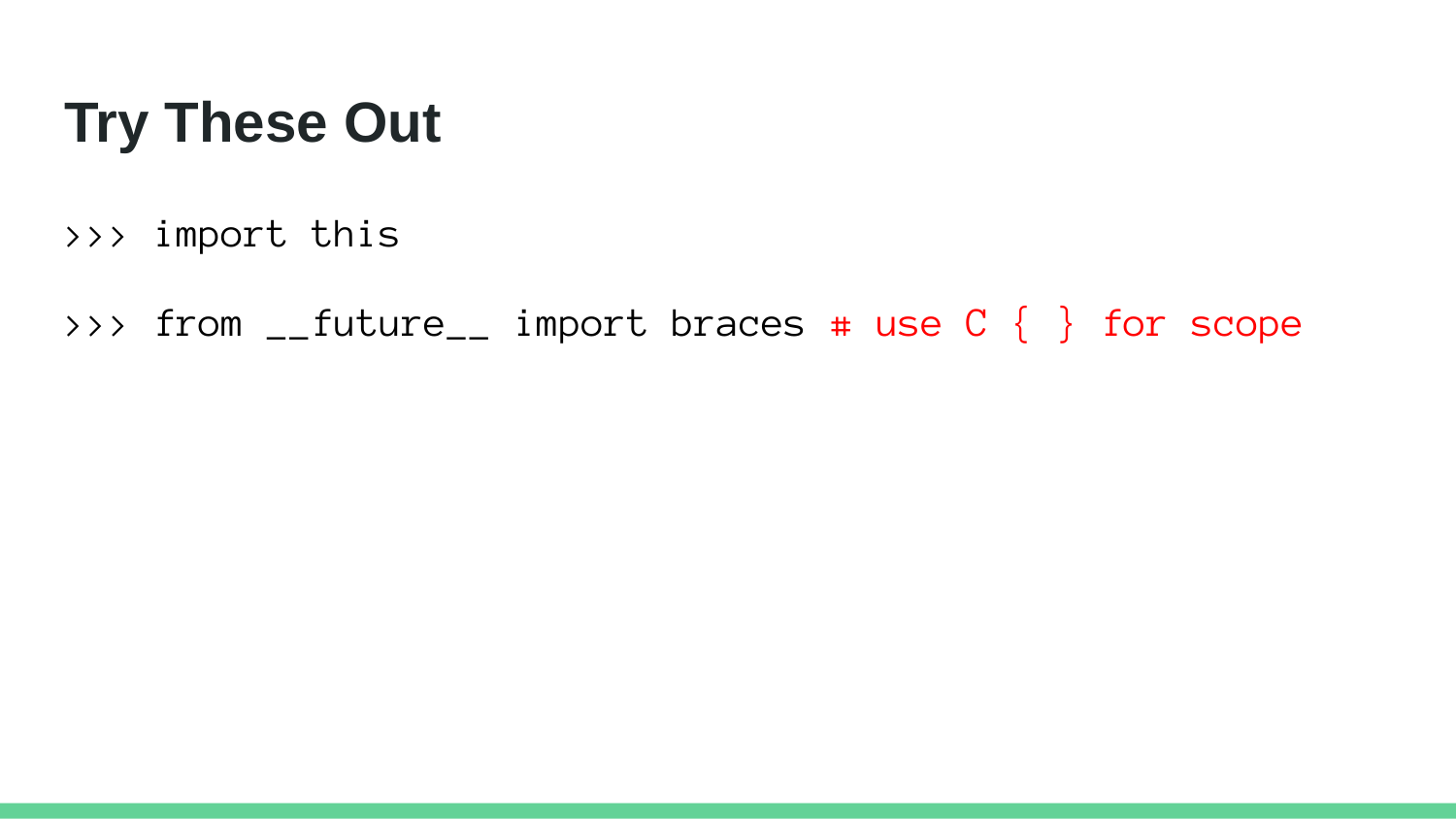

# Try These Out
>>> import this
>>> from __future__ import braces # use C { } for scope